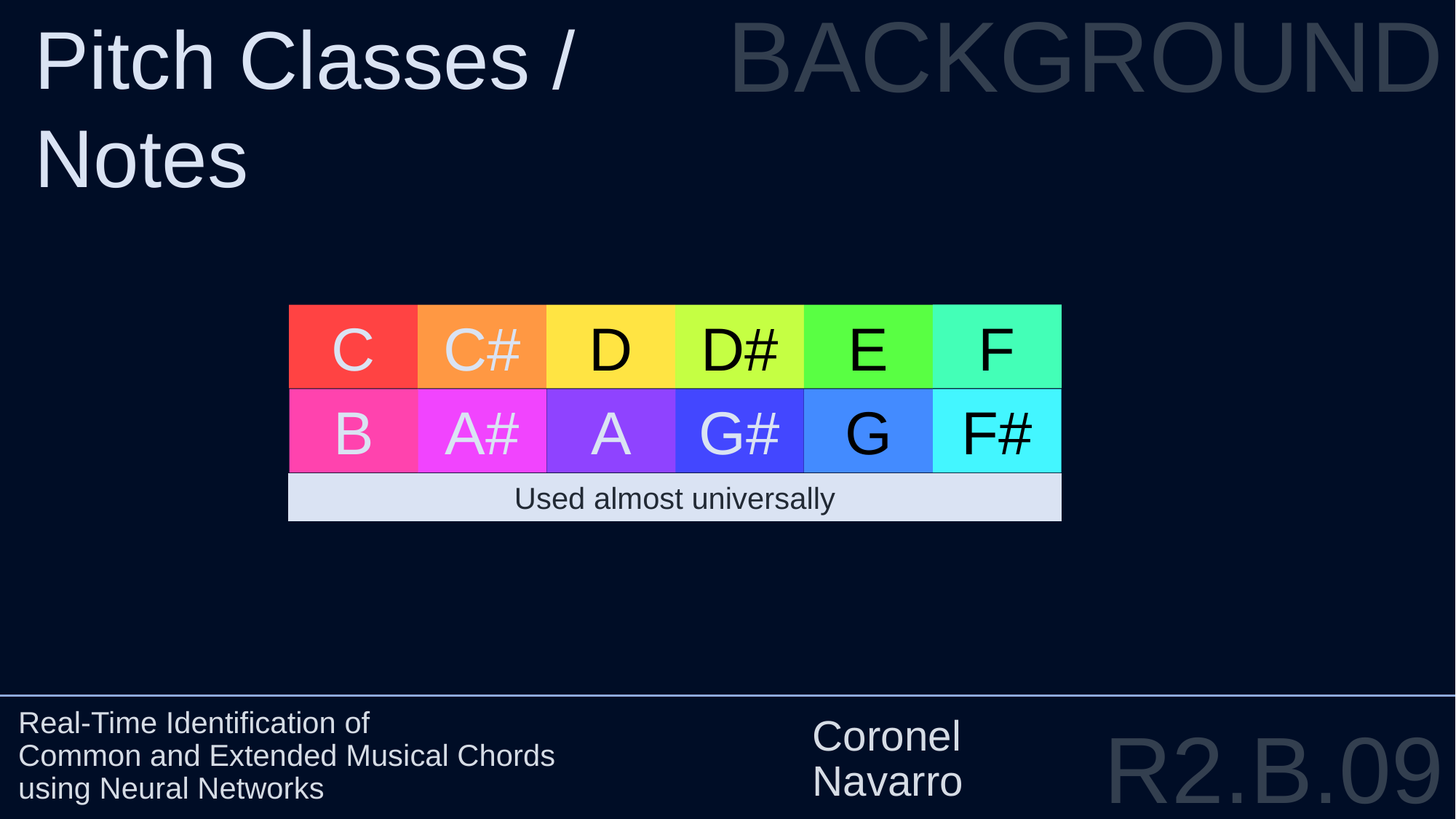

BACKGROUND
Pitch Classes / Notes
F
C
C#
D
D#
E
B
A#
A
G#
G
F#
Used almost universally
# Real-Time Identification of Common and Extended Musical Chords using Neural Networks
Coronel
Navarro
R2.B.09